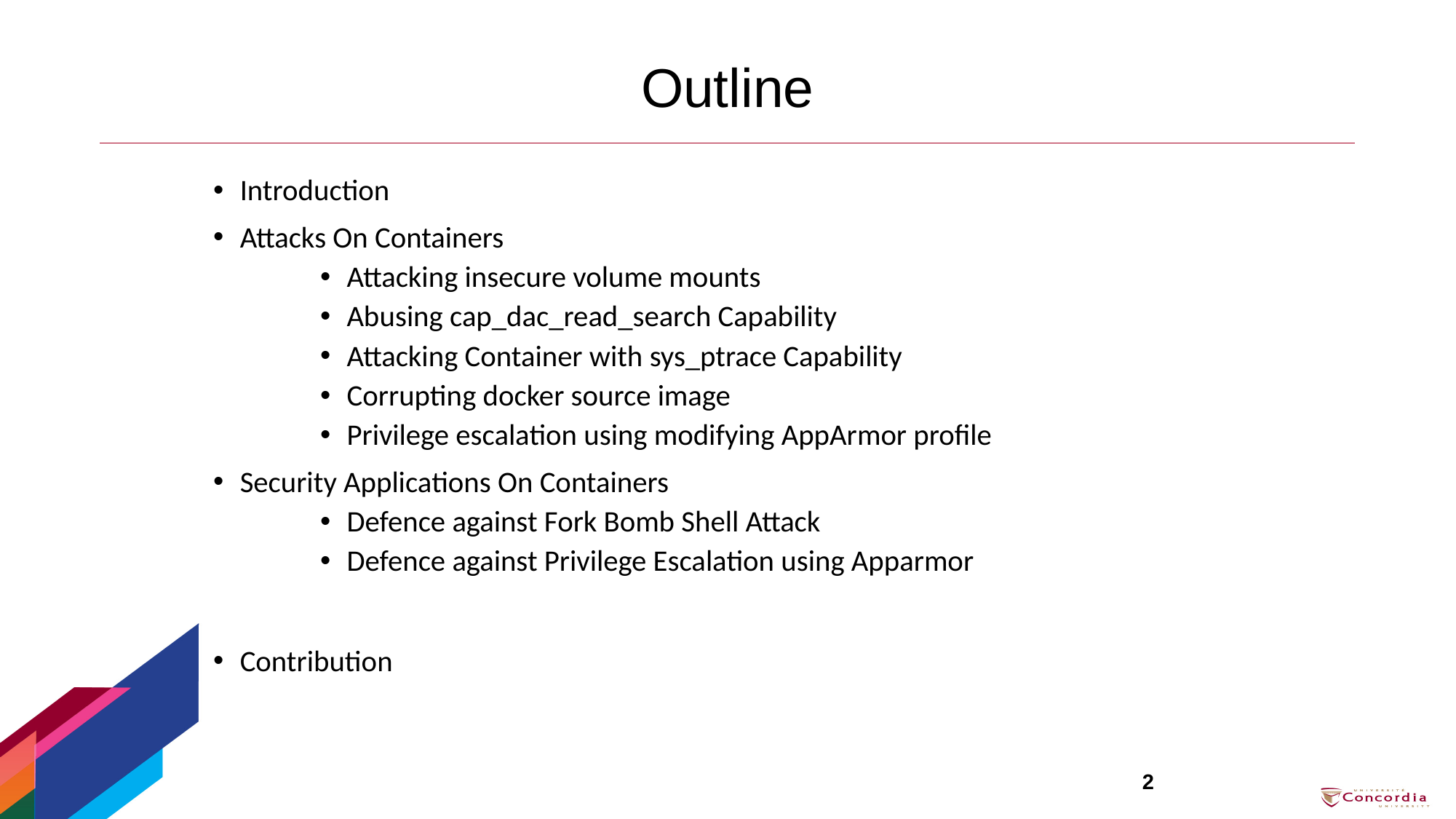

# Outline
Introduction
Attacks On Containers
Attacking insecure volume mounts
Abusing cap_dac_read_search Capability
Attacking Container with sys_ptrace Capability
Corrupting docker source image
Privilege escalation using modifying AppArmor profile
Security Applications On Containers
Defence against Fork Bomb Shell Attack
Defence against Privilege Escalation using Apparmor

Contribution

2